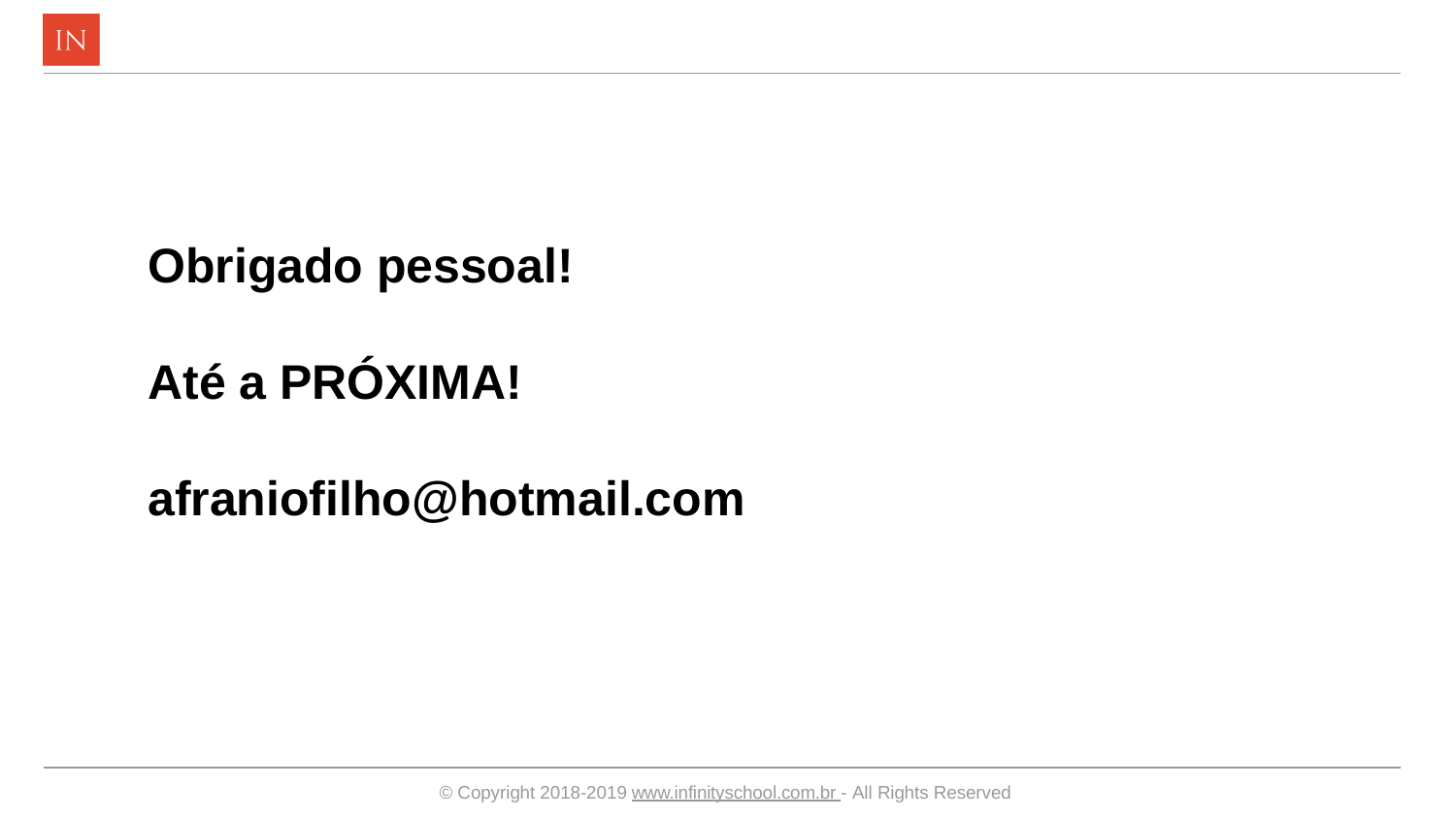

Obrigado pessoal!

Até a PRÓXIMA!

afraniofilho@hotmail.com
© Copyright 2018-2019 www.infinityschool.com.br - All Rights Reserved